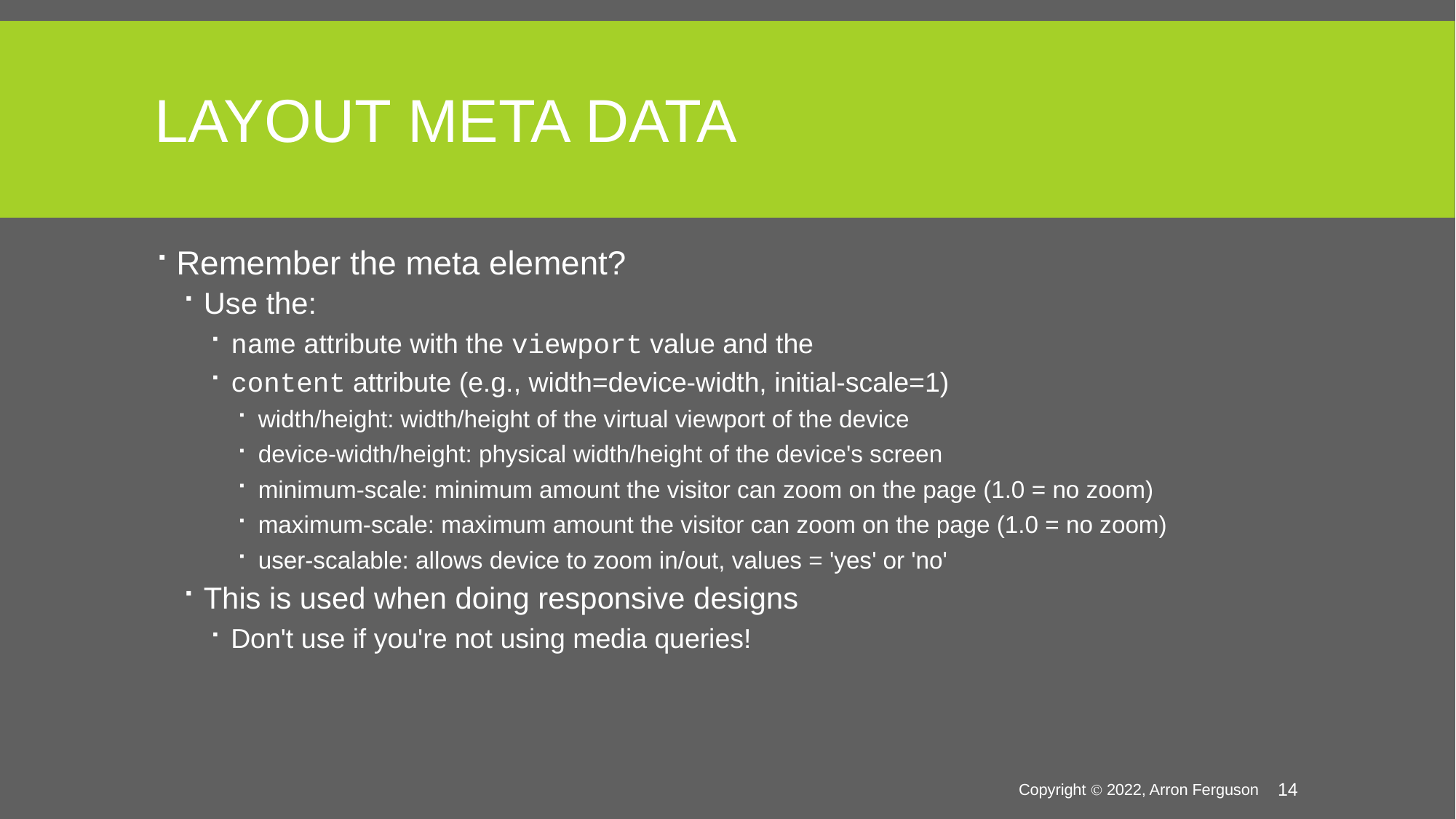

# Layout Meta Data
Remember the meta element?
Use the:
name attribute with the viewport value and the
content attribute (e.g., width=device-width, initial-scale=1)
width/height: width/height of the virtual viewport of the device
device-width/height: physical width/height of the device's screen
minimum-scale: minimum amount the visitor can zoom on the page (1.0 = no zoom)
maximum-scale: maximum amount the visitor can zoom on the page (1.0 = no zoom)
user-scalable: allows device to zoom in/out, values = 'yes' or 'no'
This is used when doing responsive designs
Don't use if you're not using media queries!
Copyright Ⓒ 2022, Arron Ferguson
14